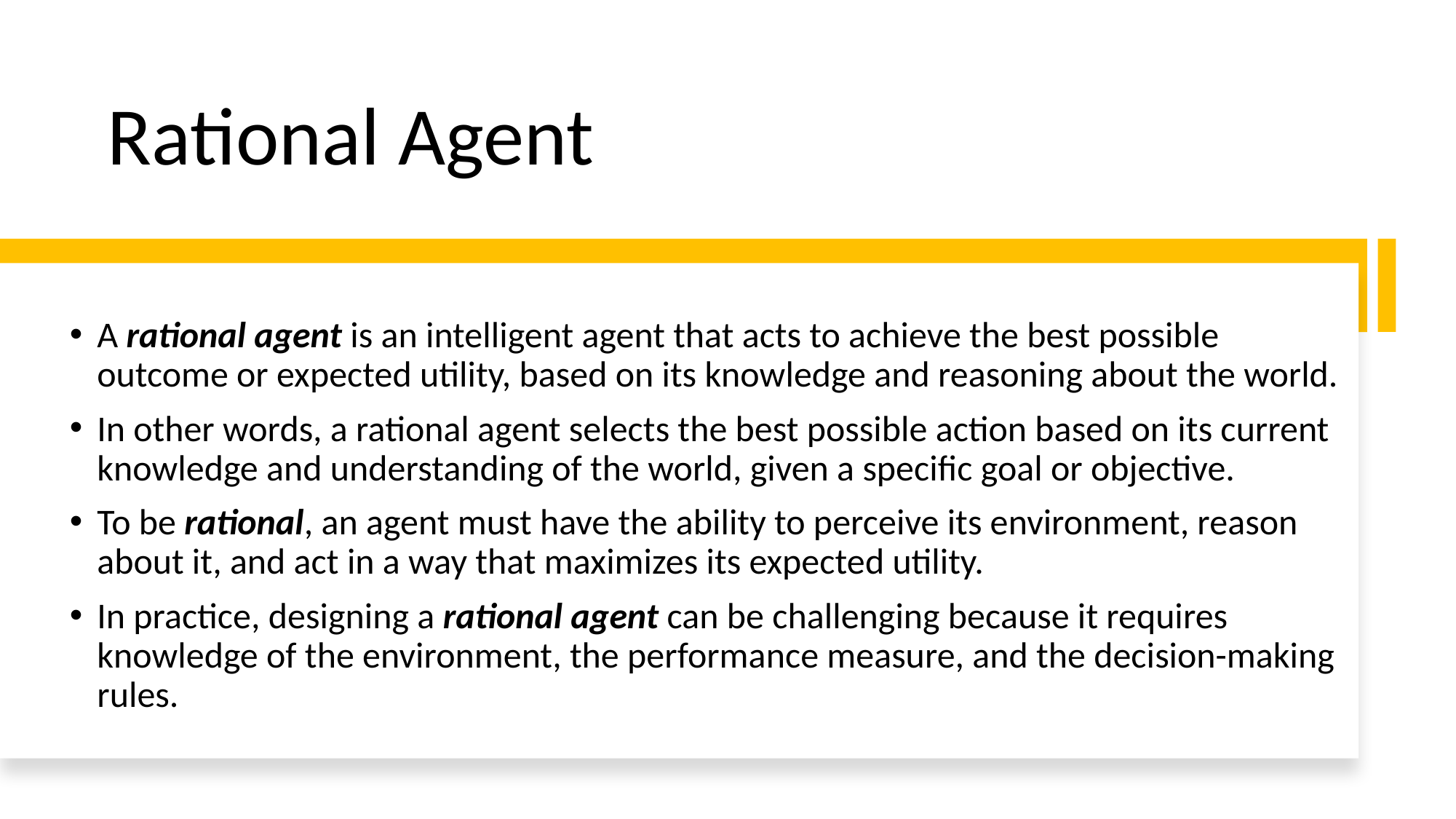

# Rational Agent

A rational agent is an intelligent agent that acts to achieve the best possible outcome or expected utility, based on its knowledge and reasoning about the world.
In other words, a rational agent selects the best possible action based on its current knowledge and understanding of the world, given a specific goal or objective.
To be rational, an agent must have the ability to perceive its environment, reason about it, and act in a way that maximizes its expected utility.
In practice, designing a rational agent can be challenging because it requires knowledge of the environment, the performance measure, and the decision-making rules.